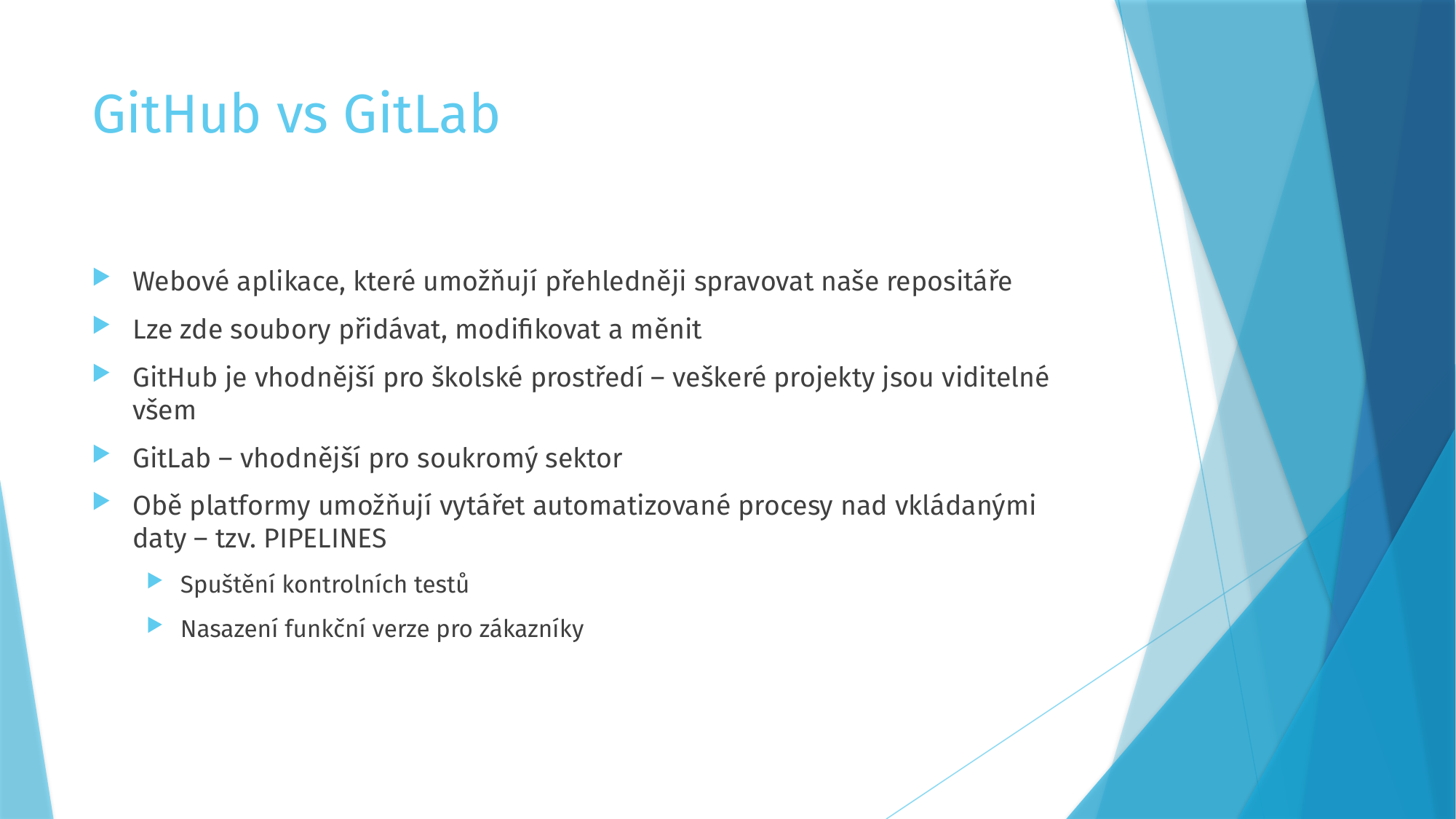

# GitHub vs GitLab
Webové aplikace, které umožňují přehledněji spravovat naše repositáře
Lze zde soubory přidávat, modifikovat a měnit
GitHub je vhodnější pro školské prostředí – veškeré projekty jsou viditelné všem
GitLab – vhodnější pro soukromý sektor
Obě platformy umožňují vytářet automatizované procesy nad vkládanými daty – tzv. PIPELINES
Spuštění kontrolních testů
Nasazení funkční verze pro zákazníky